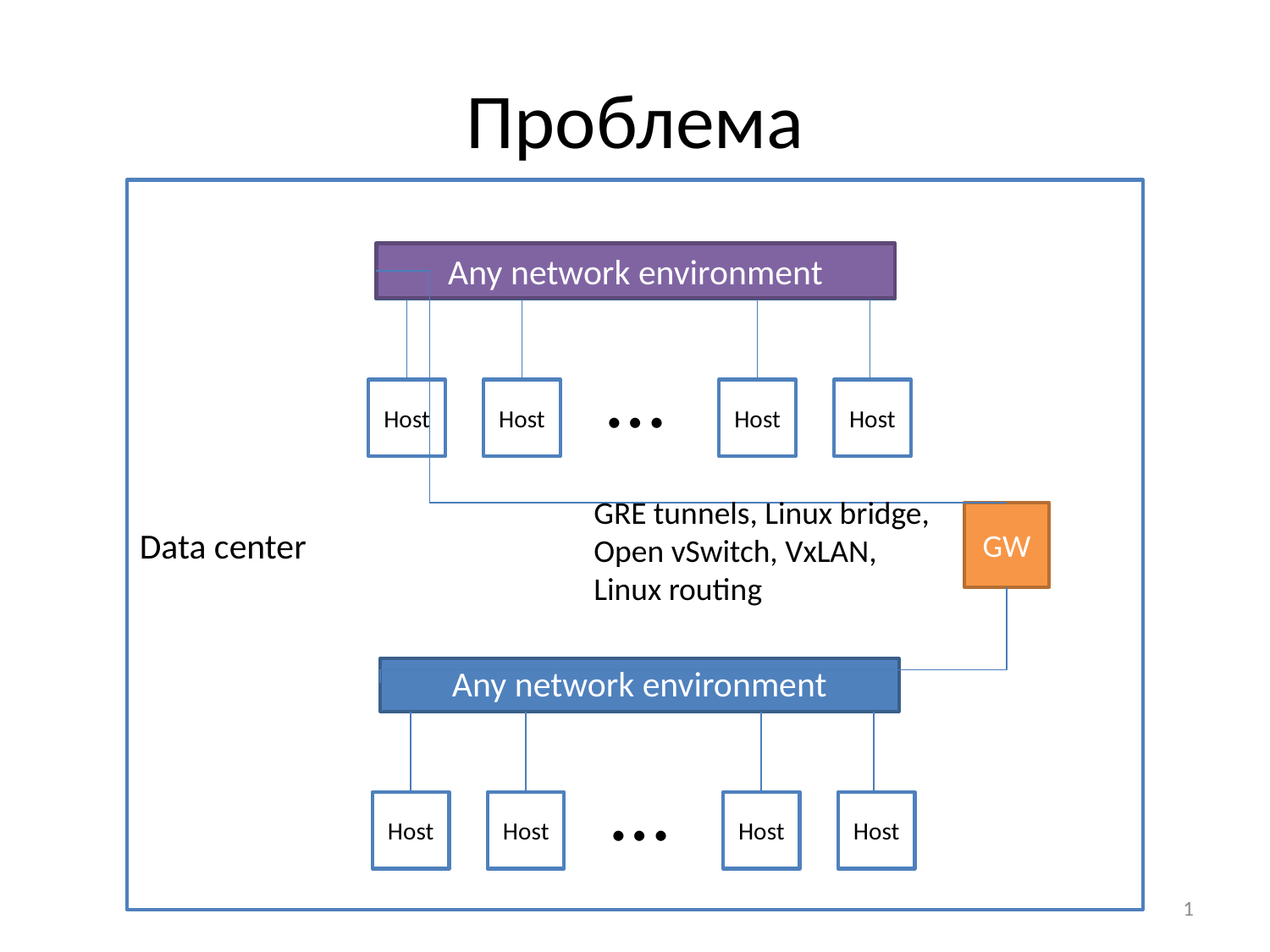

# Проблема
Host

Host
…
Any network environment
Host
Host
Data center
GRE tunnels, Linux bridge, Open vSwitch, VxLAN, Linux routing
Host

Host
…
Any network environment
Host
Host
GW
1